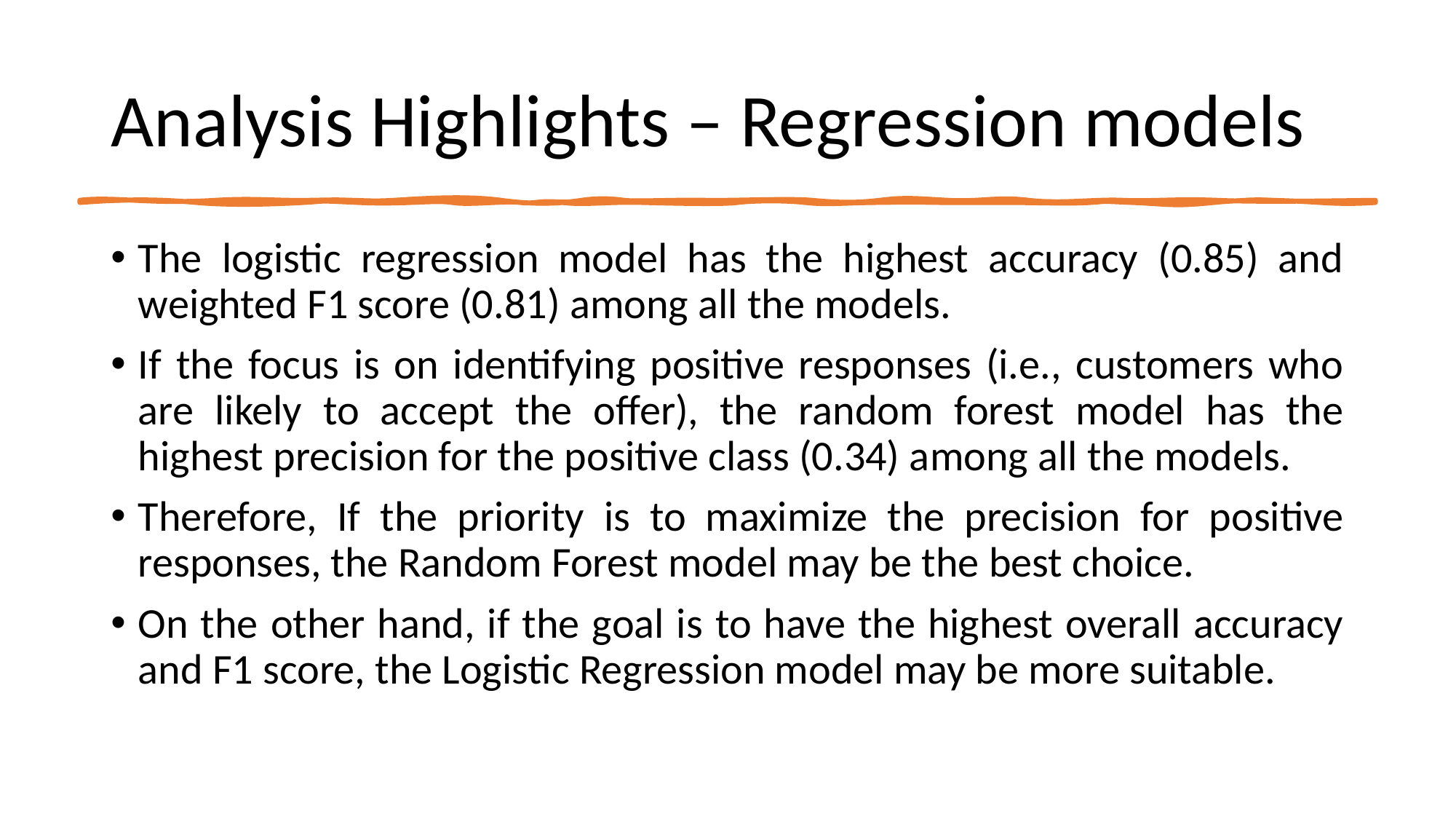

# Analysis Highlights – Regression models

The logistic regression model has the highest accuracy (0.85) and weighted F1 score (0.81) among all the models.
If the focus is on identifying positive responses (i.e., customers who are likely to accept the offer), the random forest model has the highest precision for the positive class (0.34) among all the models.
Therefore, If the priority is to maximize the precision for positive responses, the Random Forest model may be the best choice.
On the other hand, if the goal is to have the highest overall accuracy and F1 score, the Logistic Regression model may be more suitable.